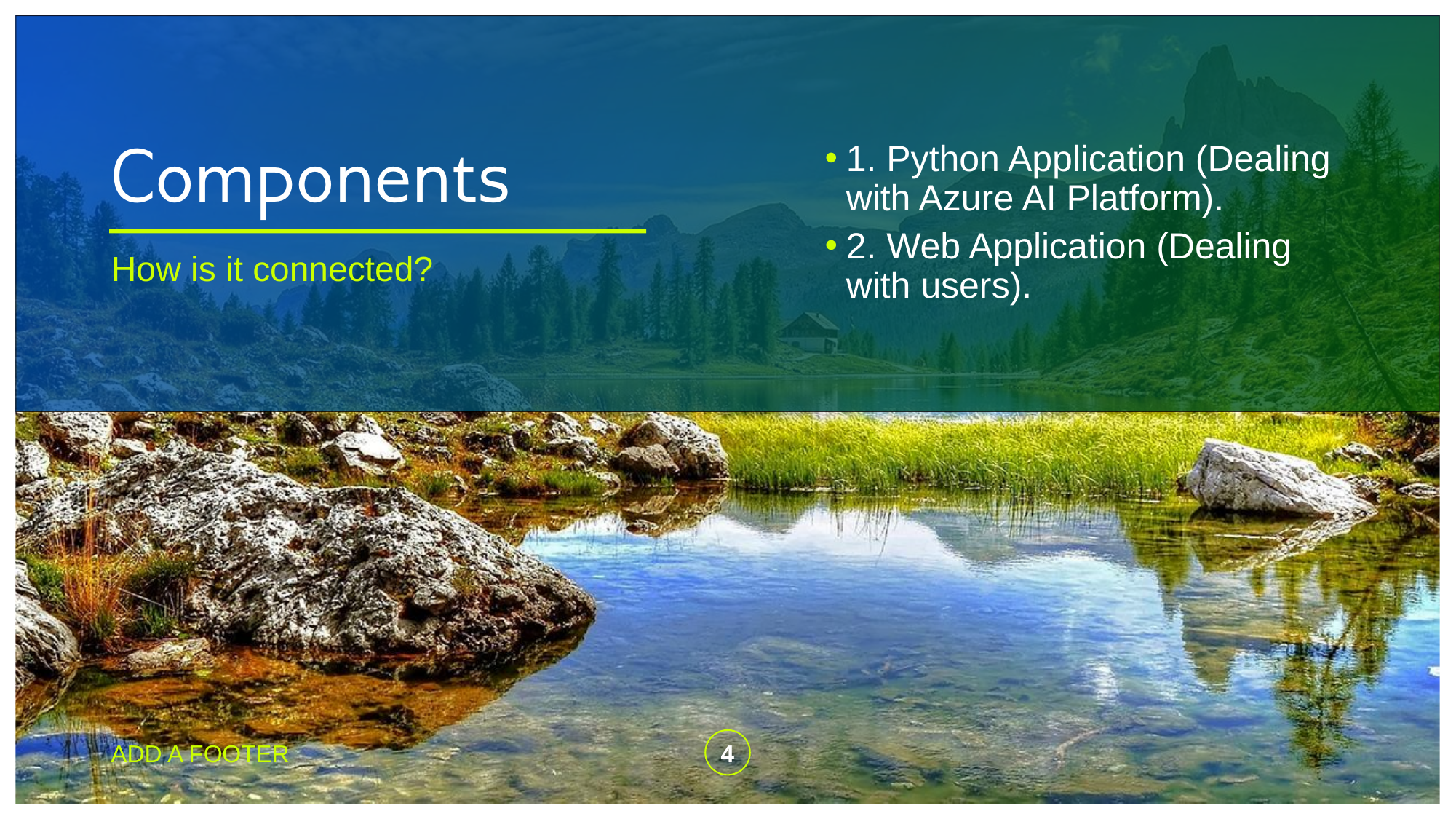

# Components
1. Python Application (Dealing with Azure AI Platform).
2. Web Application (Dealing with users).
How is it connected?

ADD A FOOTER
4